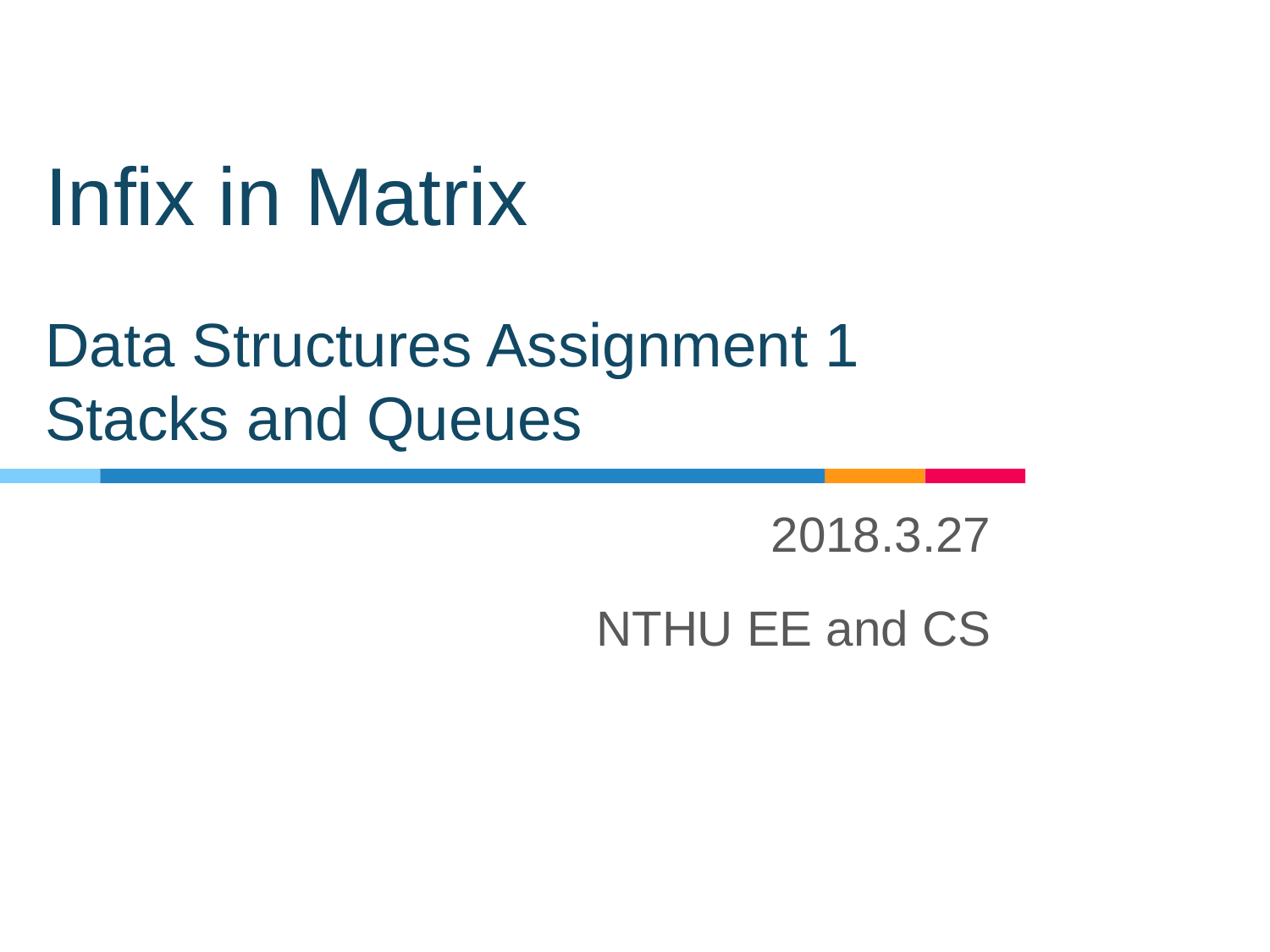

# Infix in Matrix Data Structures Assignment 1 Stacks and Queues
2018.3.27
NTHU EE and CS